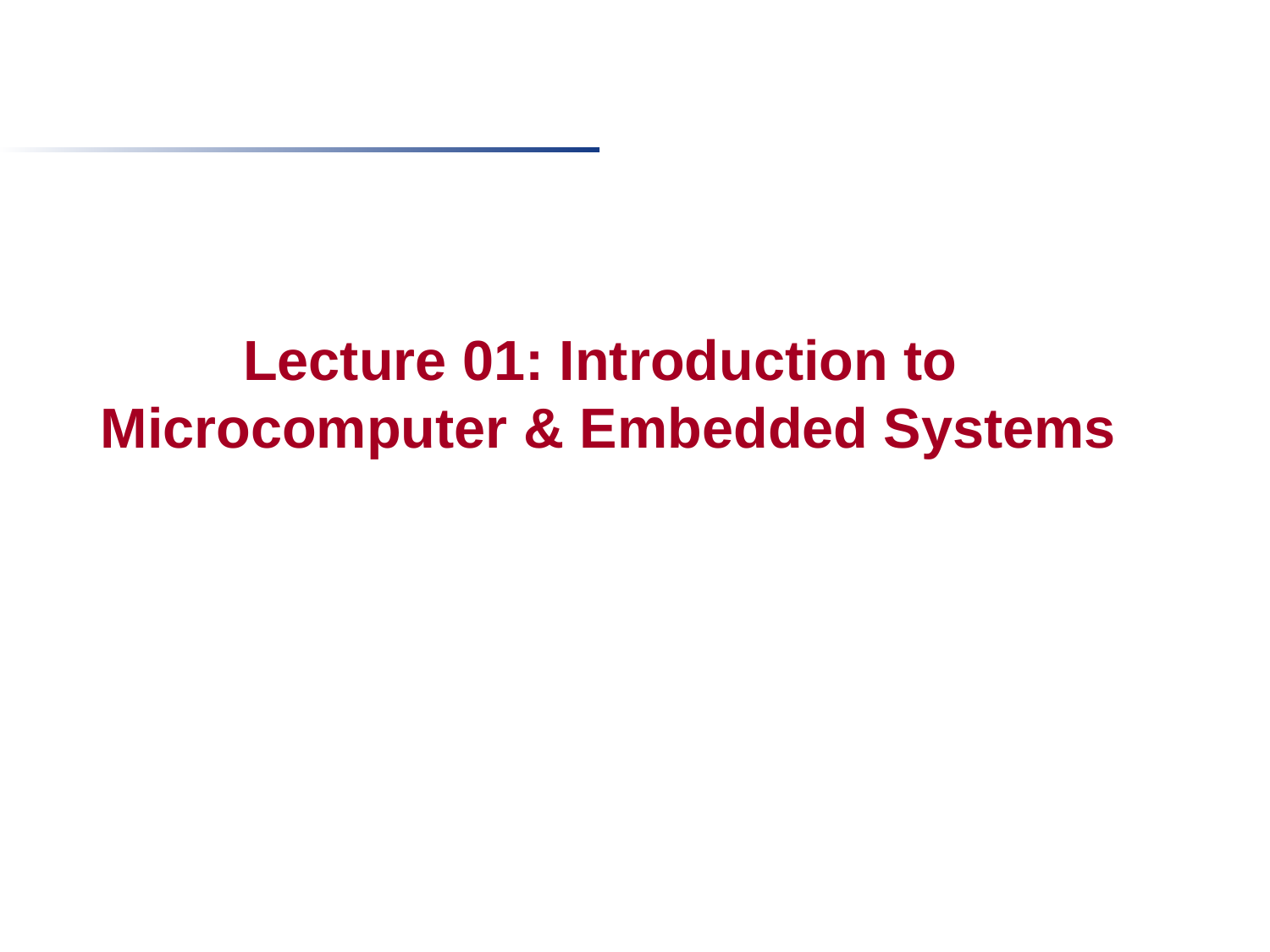

# Lecture 01: Introduction to Microcomputer & Embedded Systems